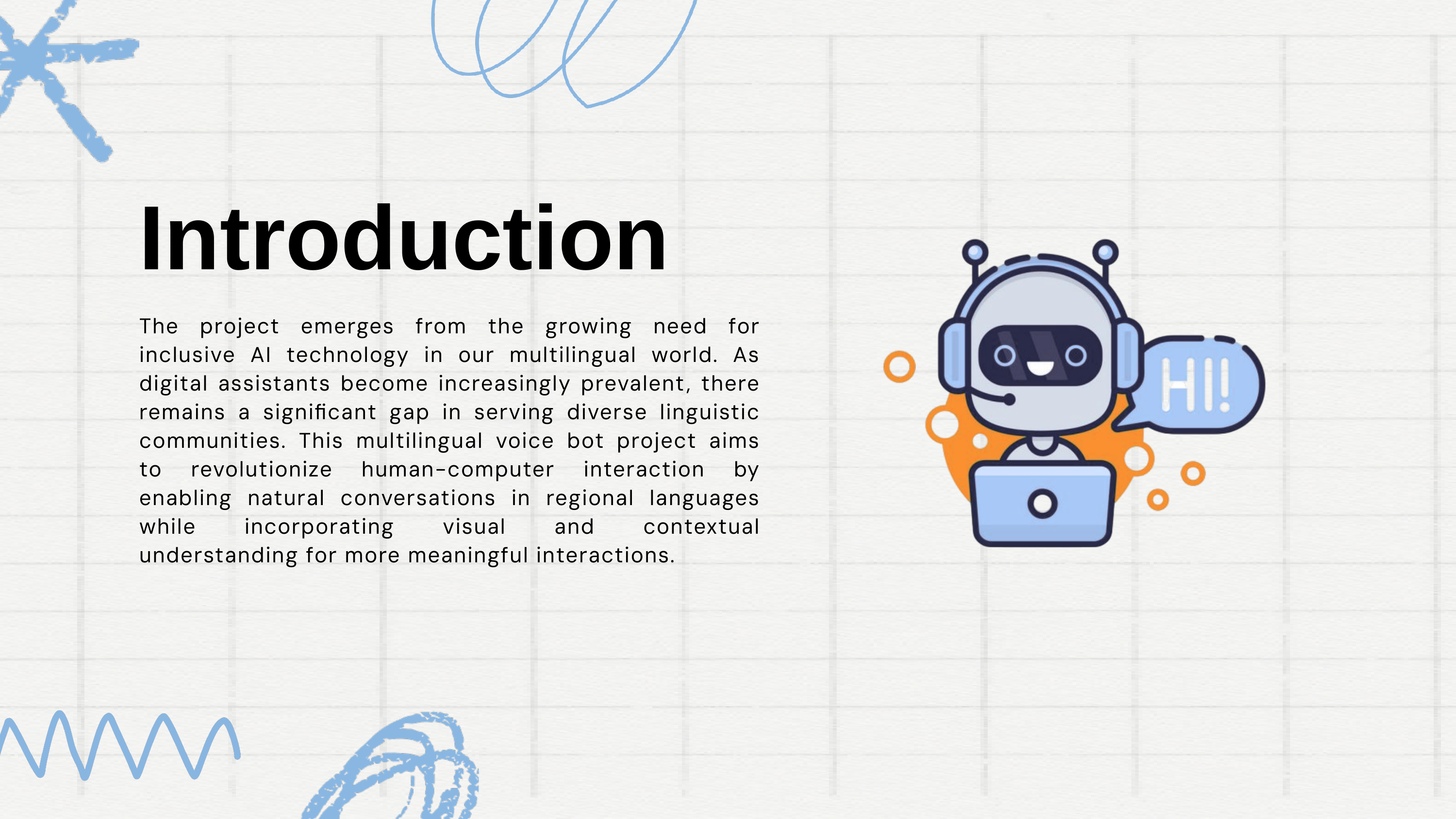

Introduction
The project emerges from the growing need for inclusive AI technology in our multilingual world. As digital assistants become increasingly prevalent, there remains a significant gap in serving diverse linguistic communities. This multilingual voice bot project aims to revolutionize human-computer interaction by enabling natural conversations in regional languages while incorporating visual and contextual understanding for more meaningful interactions.